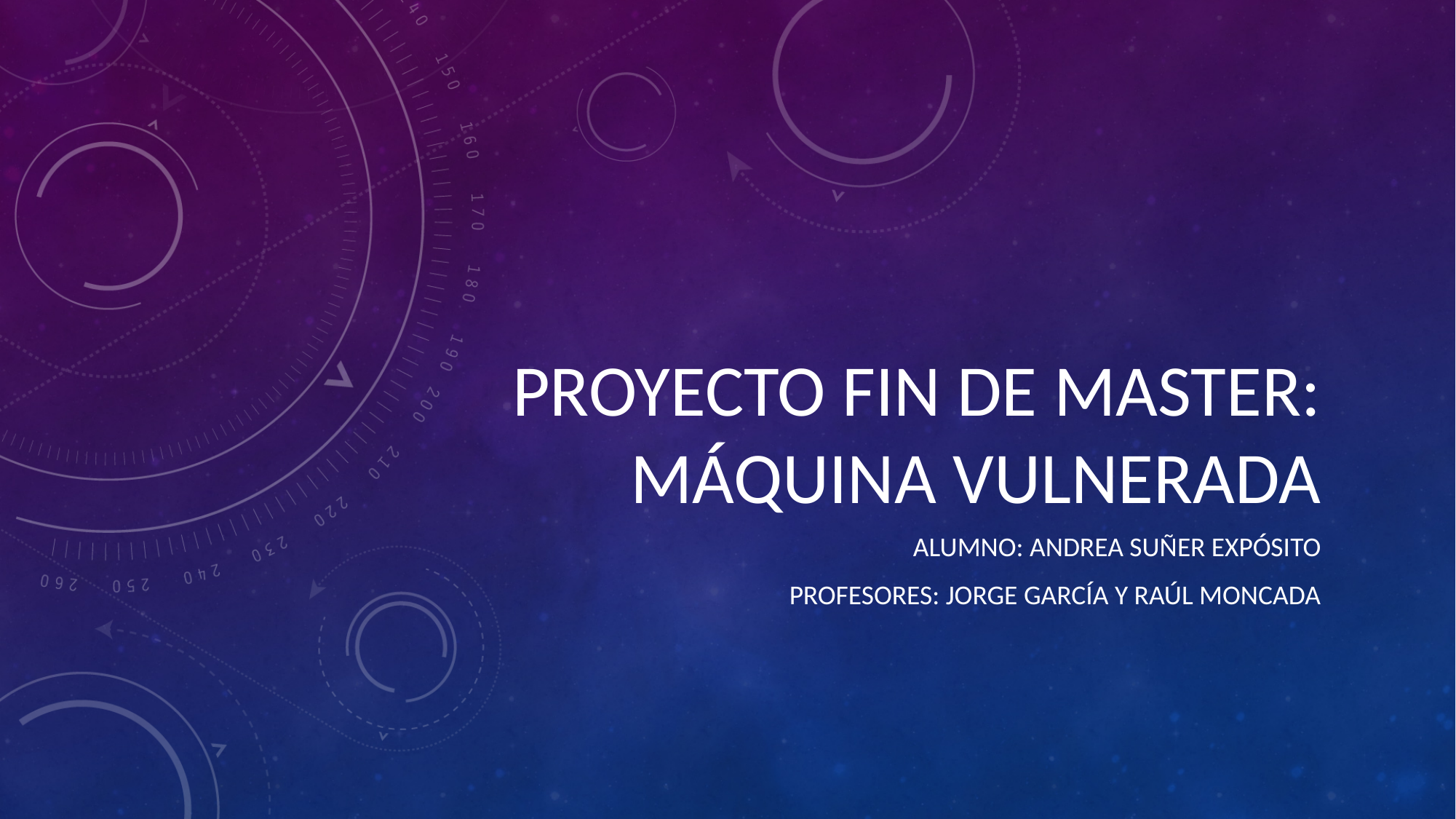

# Proyecto fin de master: Máquina VULNERADA
Alumno: Andrea Suñer expósito
Profesores: Jorge García y Raúl Moncada